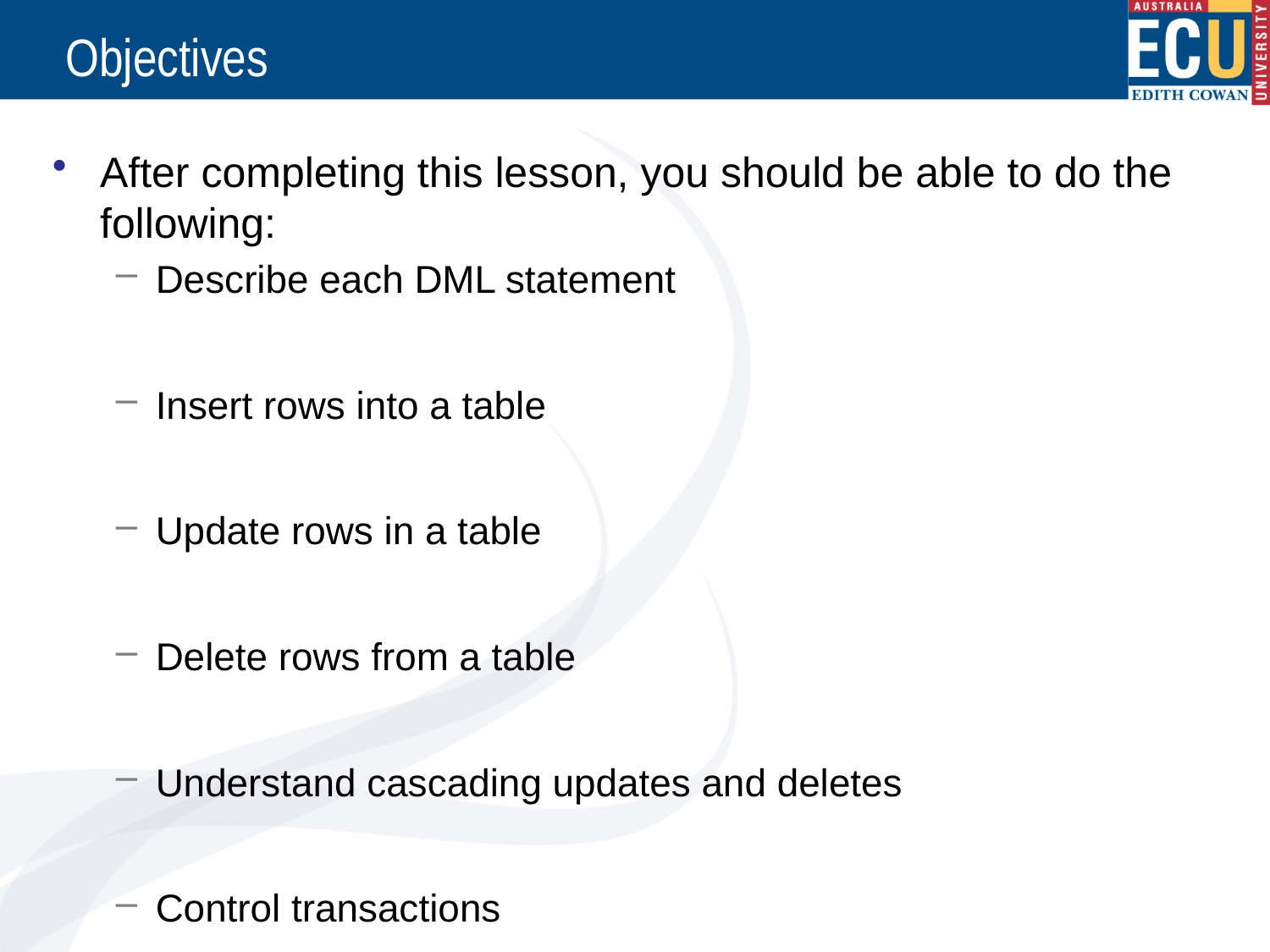

# Objectives
After completing this lesson, you should be able to do the following:
Describe each DML statement

Insert rows into a table

Update rows in a table

Delete rows from a table

Understand cascading updates and deletes

Control transactions